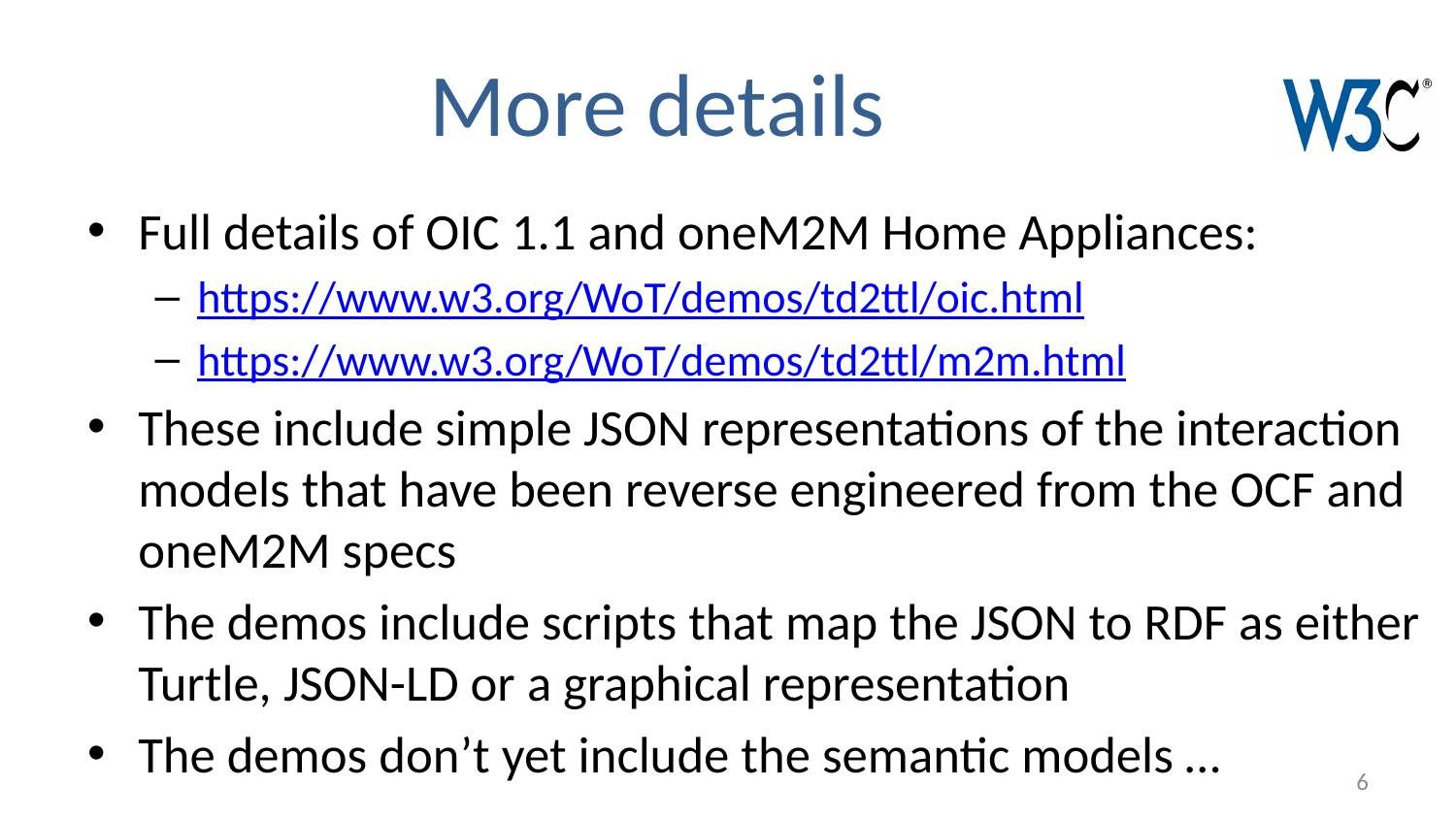

# More details
Full details of OIC 1.1 and oneM2M Home Appliances:
https://www.w3.org/WoT/demos/td2ttl/oic.html
https://www.w3.org/WoT/demos/td2ttl/m2m.html
These include simple JSON representations of the interaction models that have been reverse engineered from the OCF and oneM2M specs
The demos include scripts that map the JSON to RDF as either Turtle, JSON-LD or a graphical representation
The demos don’t yet include the semantic models …
6